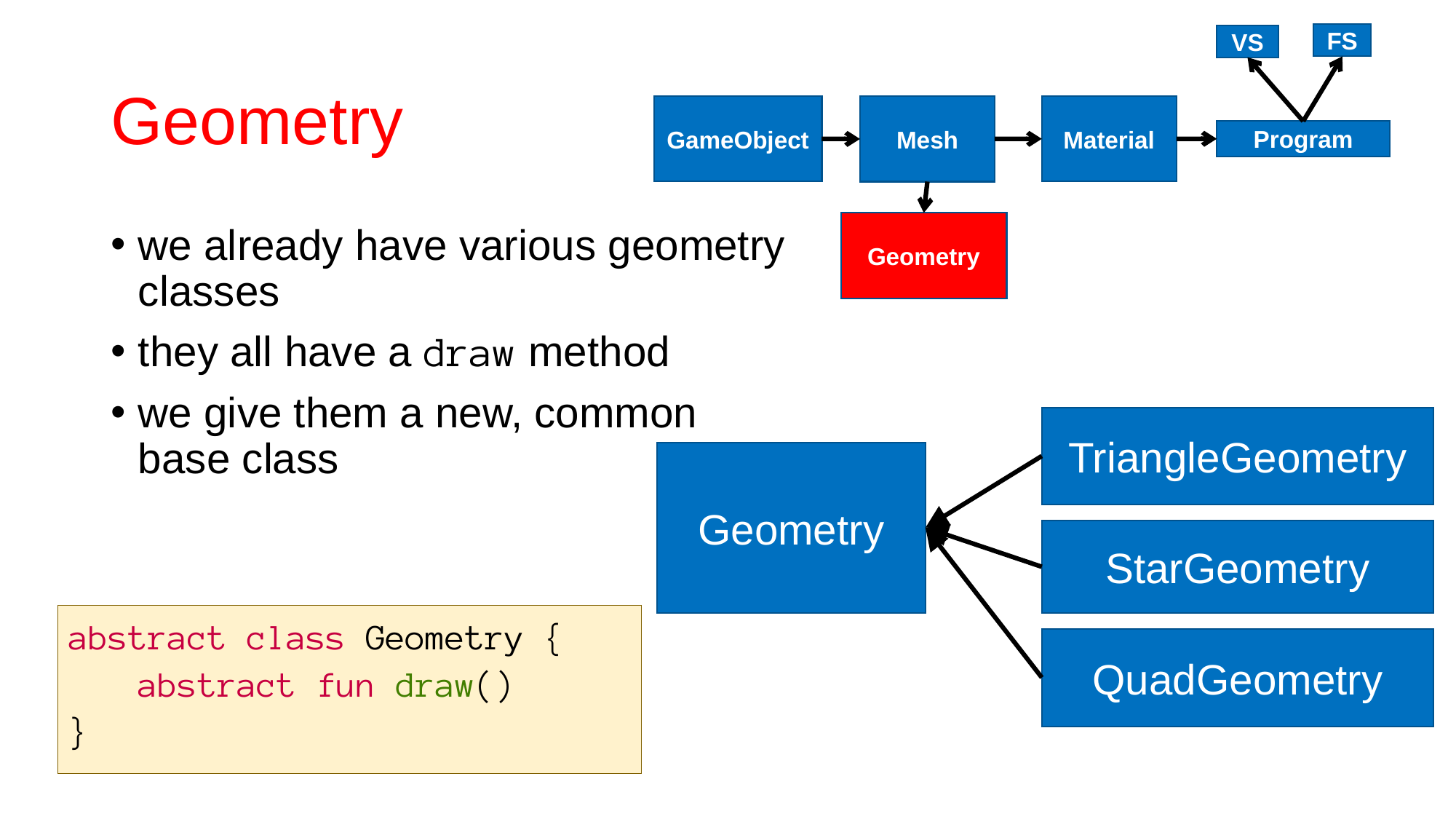

FS
VS
GameObject
Material
Mesh
Program
Geometry
# Geometry
we already have various geometry classes
they all have a draw method
we give them a new, common base class
TriangleGeometry
Geometry
StarGeometry
abstract class Geometry {
	abstract fun draw()
}

QuadGeometry